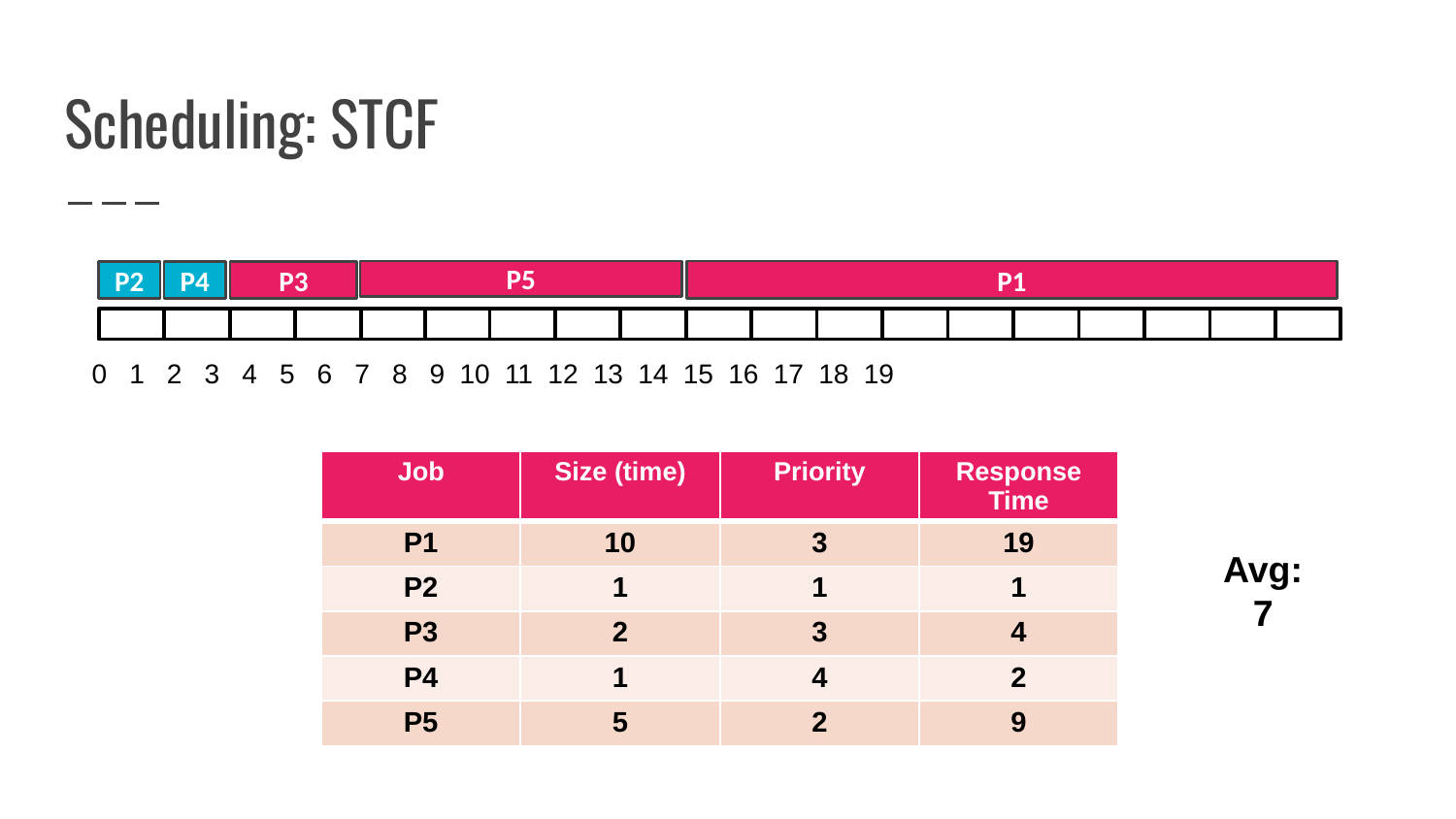

# Scheduling: STCF
P5
P1
P2
P4
P3

0   1   2   3   4   5   6   7   8   9  10  11  12  13  14  15  16  17  18  19
| Job | Size (time) | Priority | Response Time |
| --- | --- | --- | --- |
| P1 | 10 | 3 | 19 |
| P2 | 1 | 1 | 1 |
| P3 | 2 | 3 | 4 |
| P4 | 1 | 4 | 2 |
| P5 | 5 | 2 | 9 |
Avg:
7